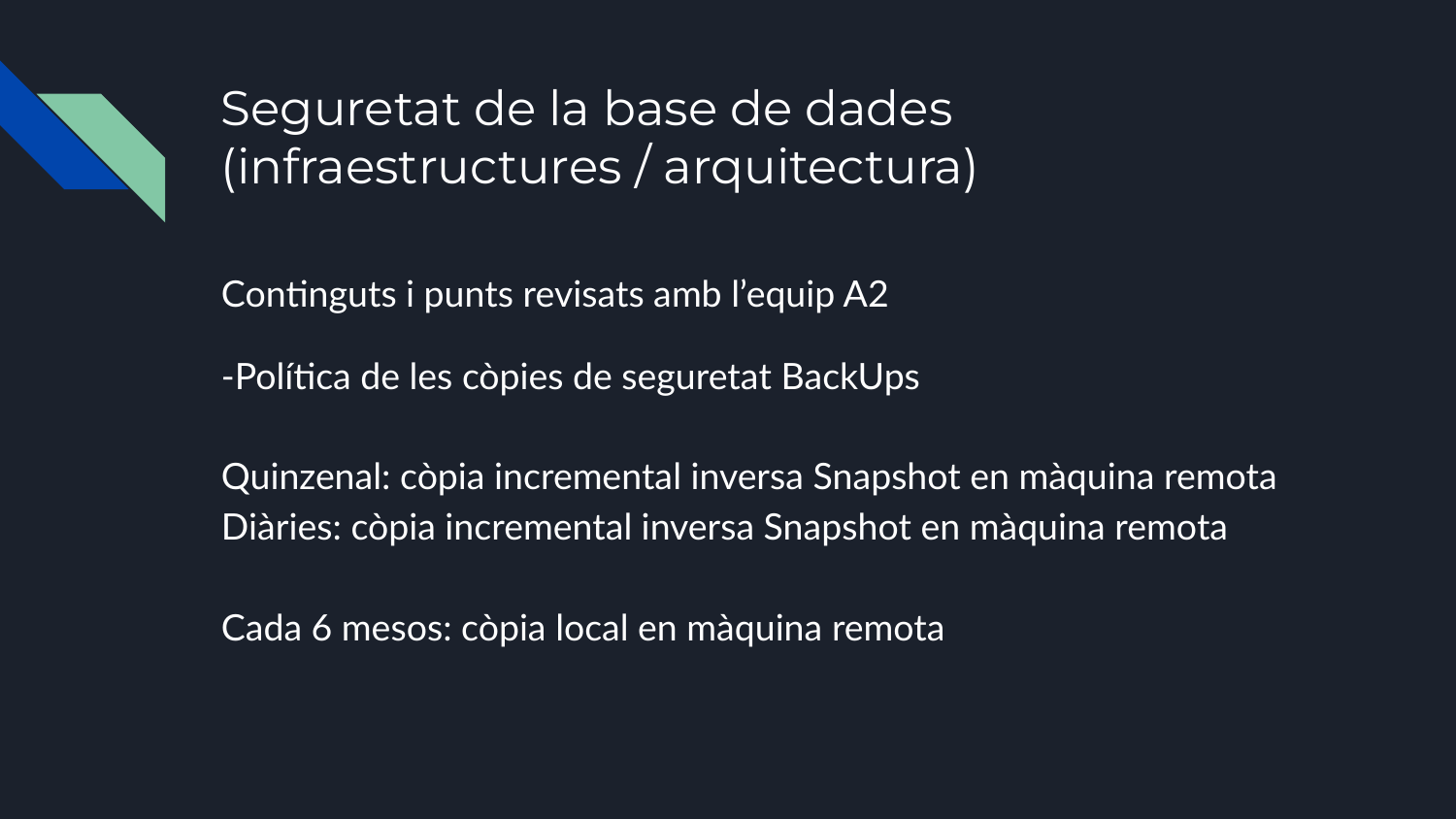

# Seguretat de la base de dades (infraestructures / arquitectura)

Continguts i punts revisats amb l’equip A2
-Política de les còpies de seguretat BackUps
Quinzenal: còpia incremental inversa Snapshot en màquina remota
Diàries: còpia incremental inversa Snapshot en màquina remota
Cada 6 mesos: còpia local en màquina remota